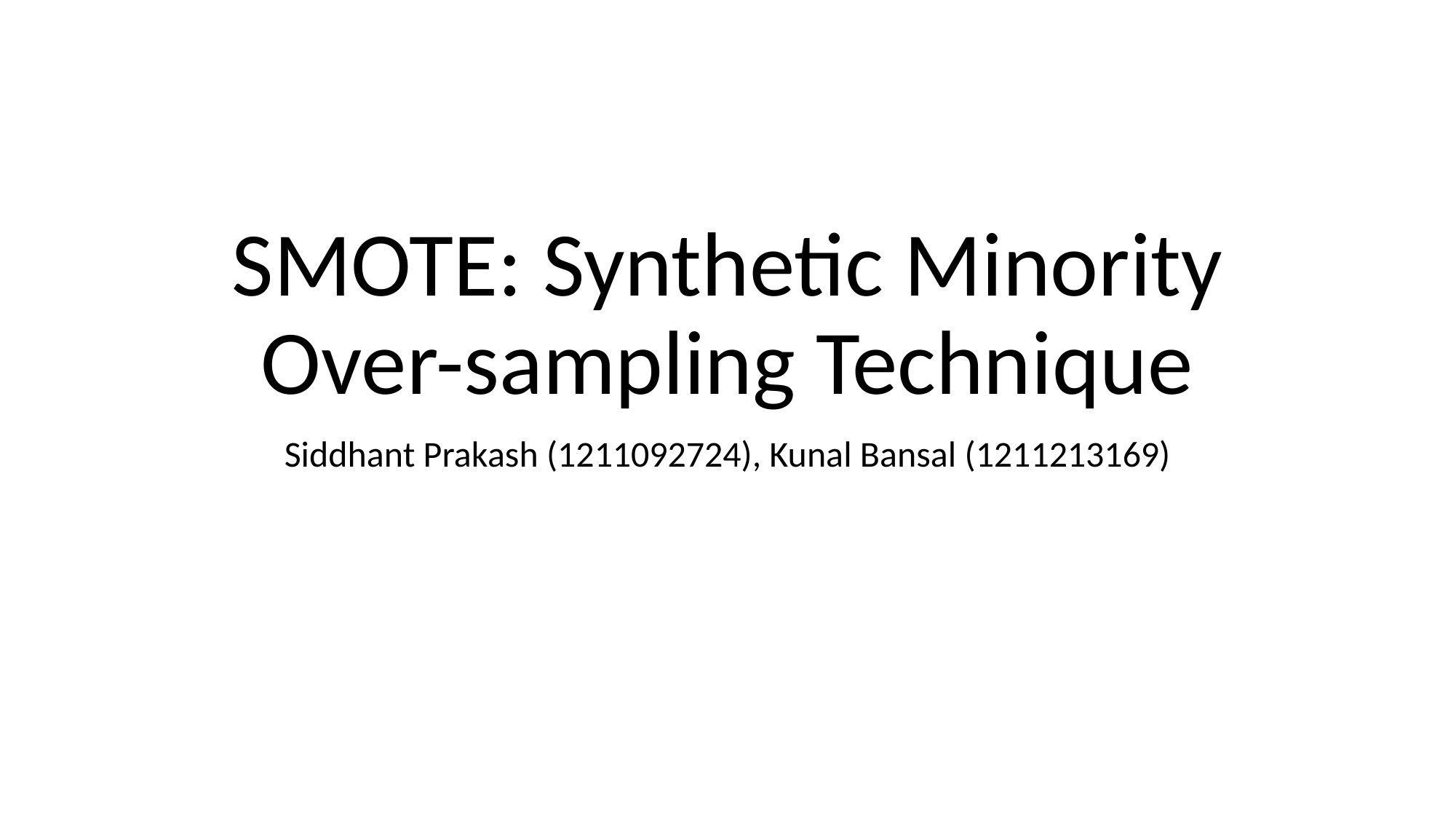

# SMOTE: Synthetic Minority Over-sampling Technique
Siddhant Prakash (1211092724), Kunal Bansal (1211213169)